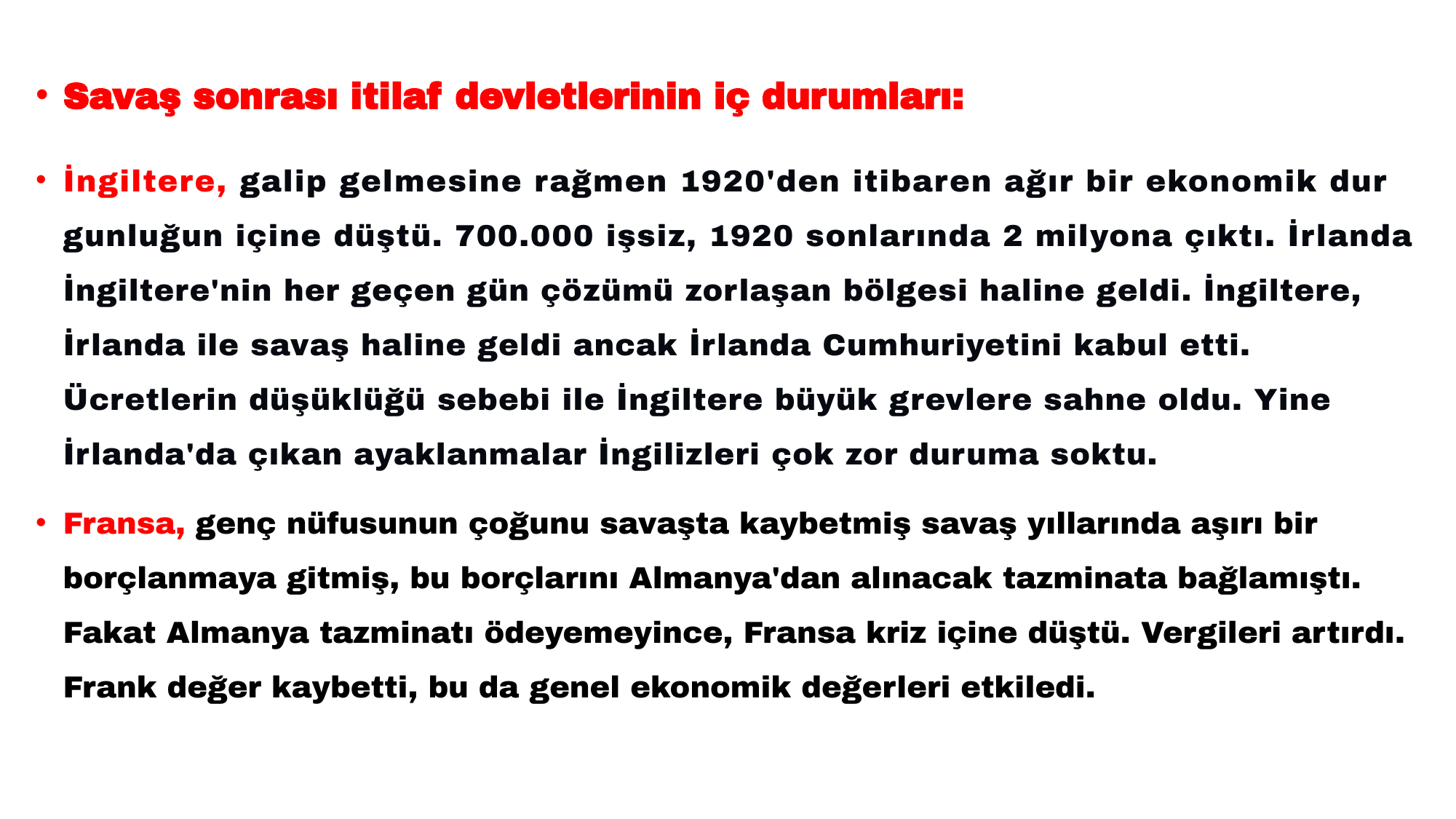

#
Savaş sonrası itilaf devletlerinin iç durumları:
İngiltere, galip gelmesine rağmen 1920'den itibaren ağır bir ekonomik dur­gunluğun içine düştü. 700.000 işsiz, 1920 sonlarında 2 milyona çıktı. İrlanda İngiltere'nin her geçen gün çözümü zorlaşan bölgesi haline geldi. İngiltere, İrlan­da ile savaş haline geldi ancak İrlanda Cumhuriyetini kabul etti. Ücretlerin dü­şüklüğü sebebi ile İngiltere büyük grevlere sahne oldu. Yine İrlanda'da çıkan ayaklanmalar İngilizleri çok zor duruma soktu.
Fransa, genç nüfusunun çoğunu savaşta kaybetmiş savaş yıllarında aşırı bir borçlanmaya gitmiş, bu borçlarını Almanya'dan alınacak tazminata bağlamıştı. Fakat Almanya tazminatı ödeyemeyince, Fransa kriz içine düştü. Vergileri artırdı. Frank değer kaybetti, bu da genel ekonomik değerleri etkiledi.